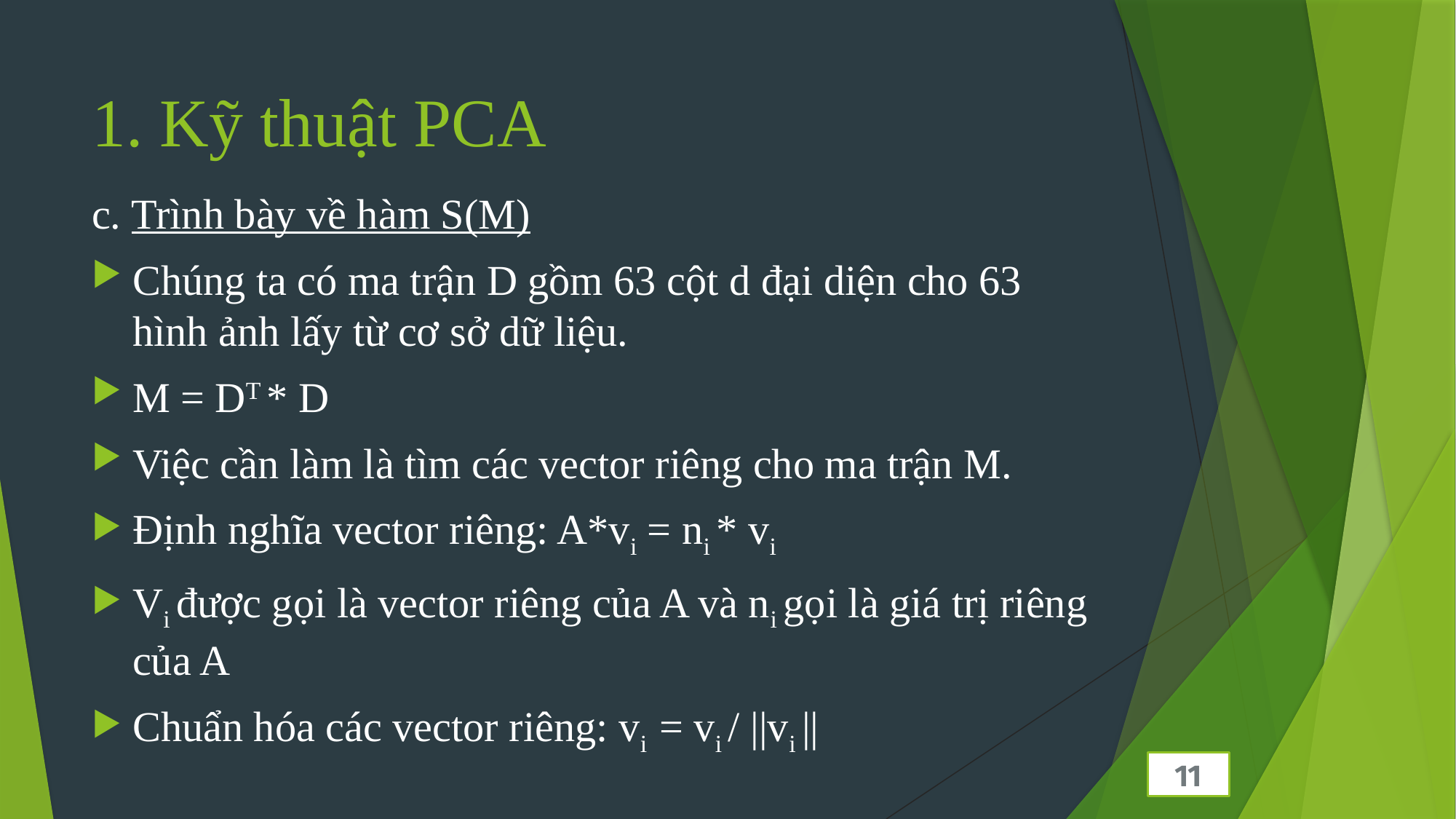

# 1. Kỹ thuật PCA
c. Trình bày về hàm S(M)
Chúng ta có ma trận D gồm 63 cột d đại diện cho 63 hình ảnh lấy từ cơ sở dữ liệu.
M = DT * D
Việc cần làm là tìm các vector riêng cho ma trận M.
Định nghĩa vector riêng: A*vi = ni * vi
Vi được gọi là vector riêng của A và ni gọi là giá trị riêng của A
Chuẩn hóa các vector riêng: vi  = vi / ||vi ||
11